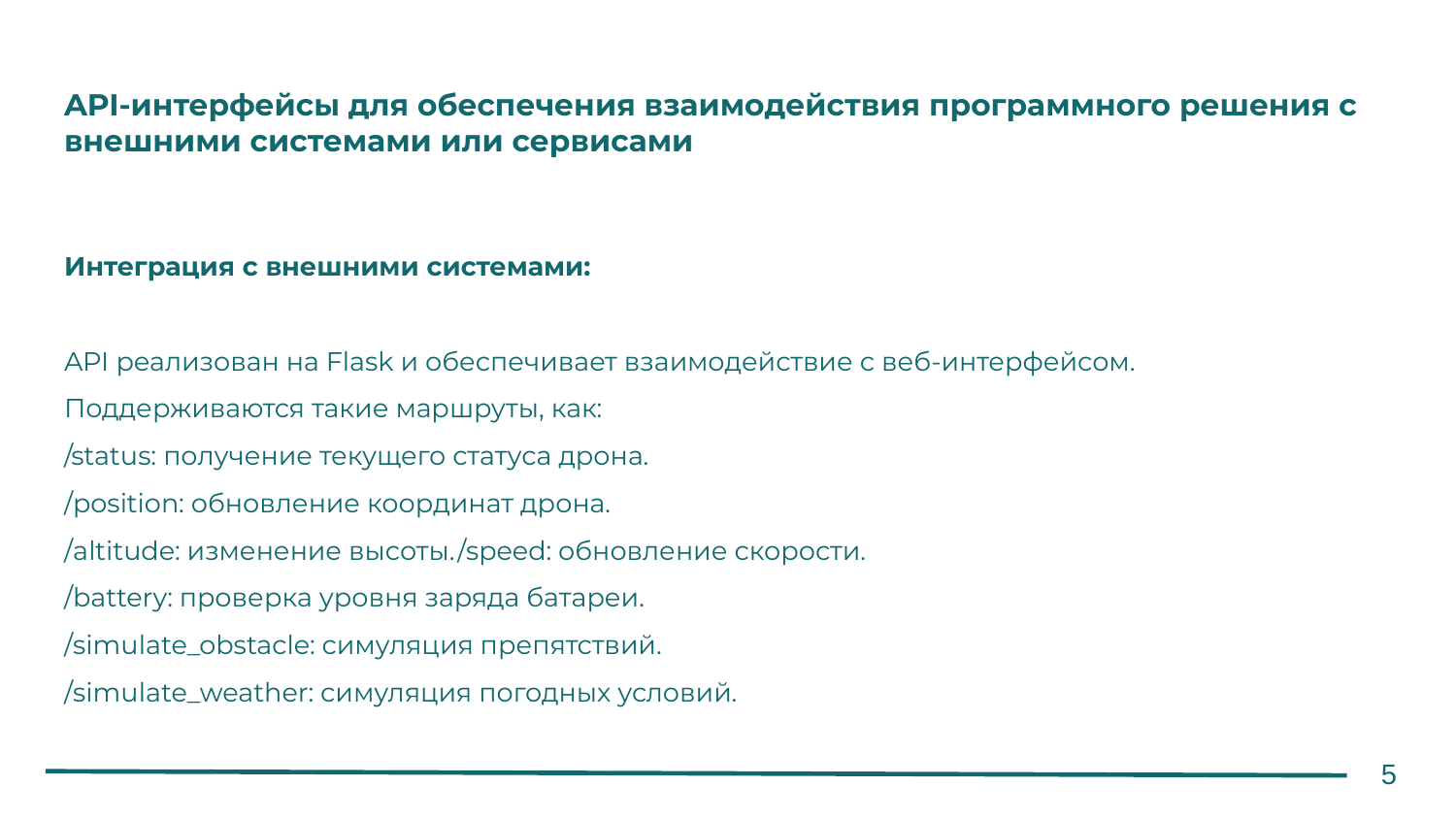

# API-интерфейсы для обеспечения взаимодействия программного решения с внешними системами или сервисами
Интеграция с внешними системами:

API реализован на Flask и обеспечивает взаимодействие с веб-интерфейсом.
Поддерживаются такие маршруты, как:
/status: получение текущего статуса дрона.
/position: обновление координат дрона.
/altitude: изменение высоты./speed: обновление скорости.
/battery: проверка уровня заряда батареи.
/simulate_obstacle: симуляция препятствий.
/simulate_weather: симуляция погодных условий.
5